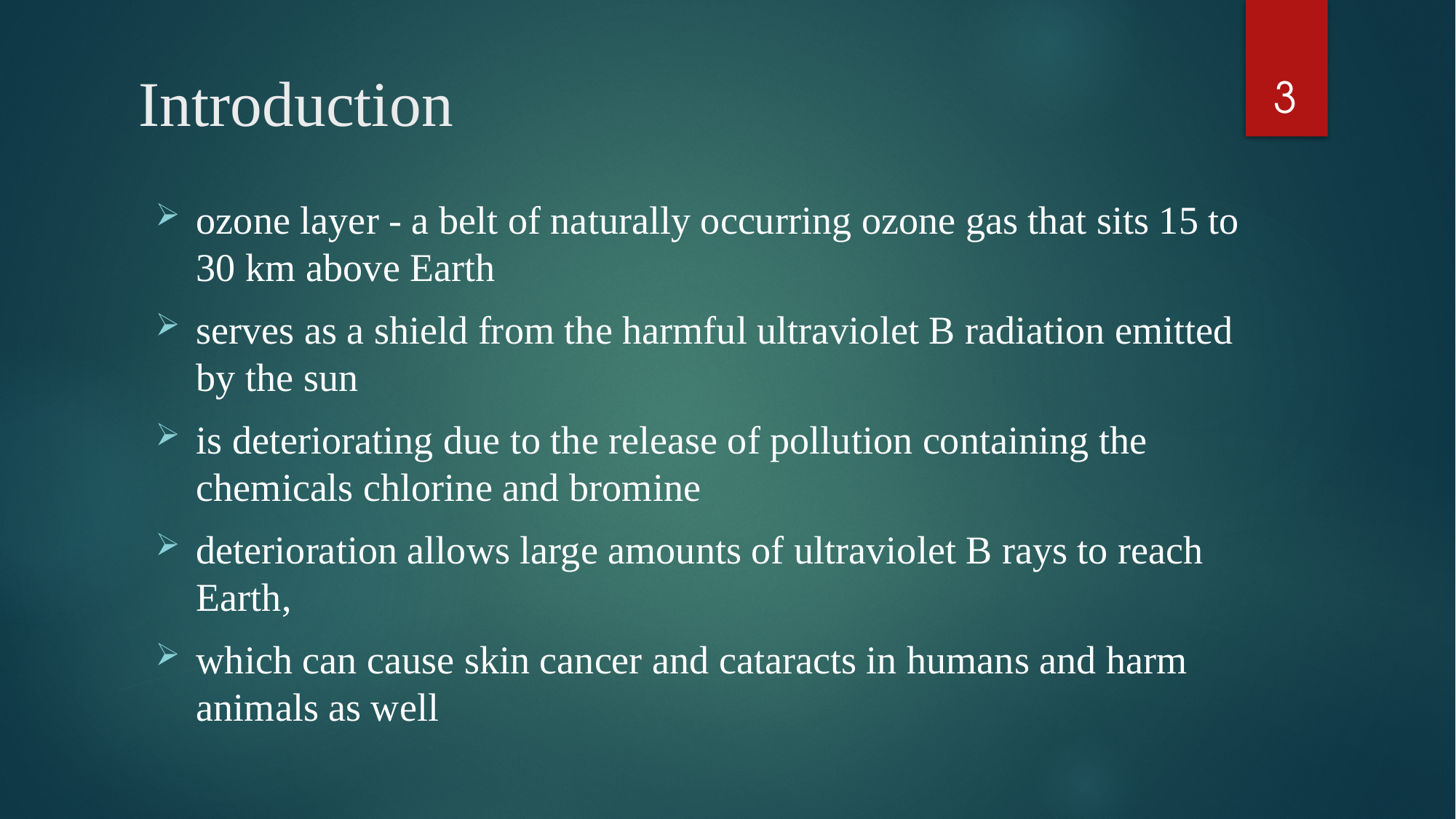

3
# Introduction
ozone layer - a belt of naturally occurring ozone gas that sits 15 to 30 km above Earth
serves as a shield from the harmful ultraviolet B radiation emitted by the sun
is deteriorating due to the release of pollution containing the chemicals chlorine and bromine
deterioration allows large amounts of ultraviolet B rays to reach Earth,
which can cause skin cancer and cataracts in humans and harm animals as well